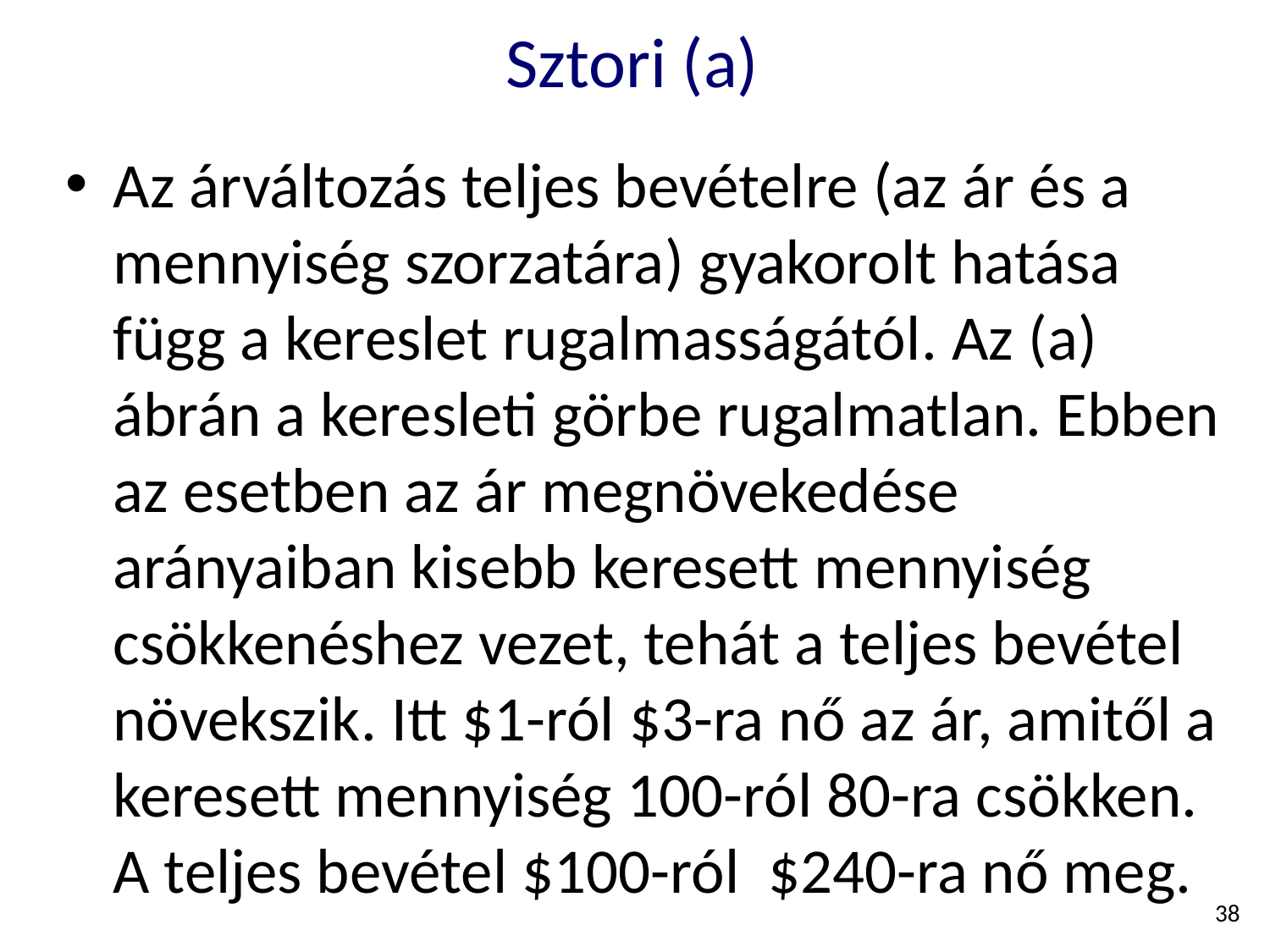

# Sztori (a)
Az árváltozás teljes bevételre (az ár és a mennyiség szorzatára) gyakorolt hatása függ a kereslet rugalmasságától. Az (a) ábrán a keresleti görbe rugalmatlan. Ebben az esetben az ár megnövekedése arányaiban kisebb keresett mennyiség csökkenéshez vezet, tehát a teljes bevétel növekszik. Itt $1-ról $3-ra nő az ár, amitől a keresett mennyiség 100-ról 80-ra csökken. A teljes bevétel $100-ról  $240-ra nő meg.

38